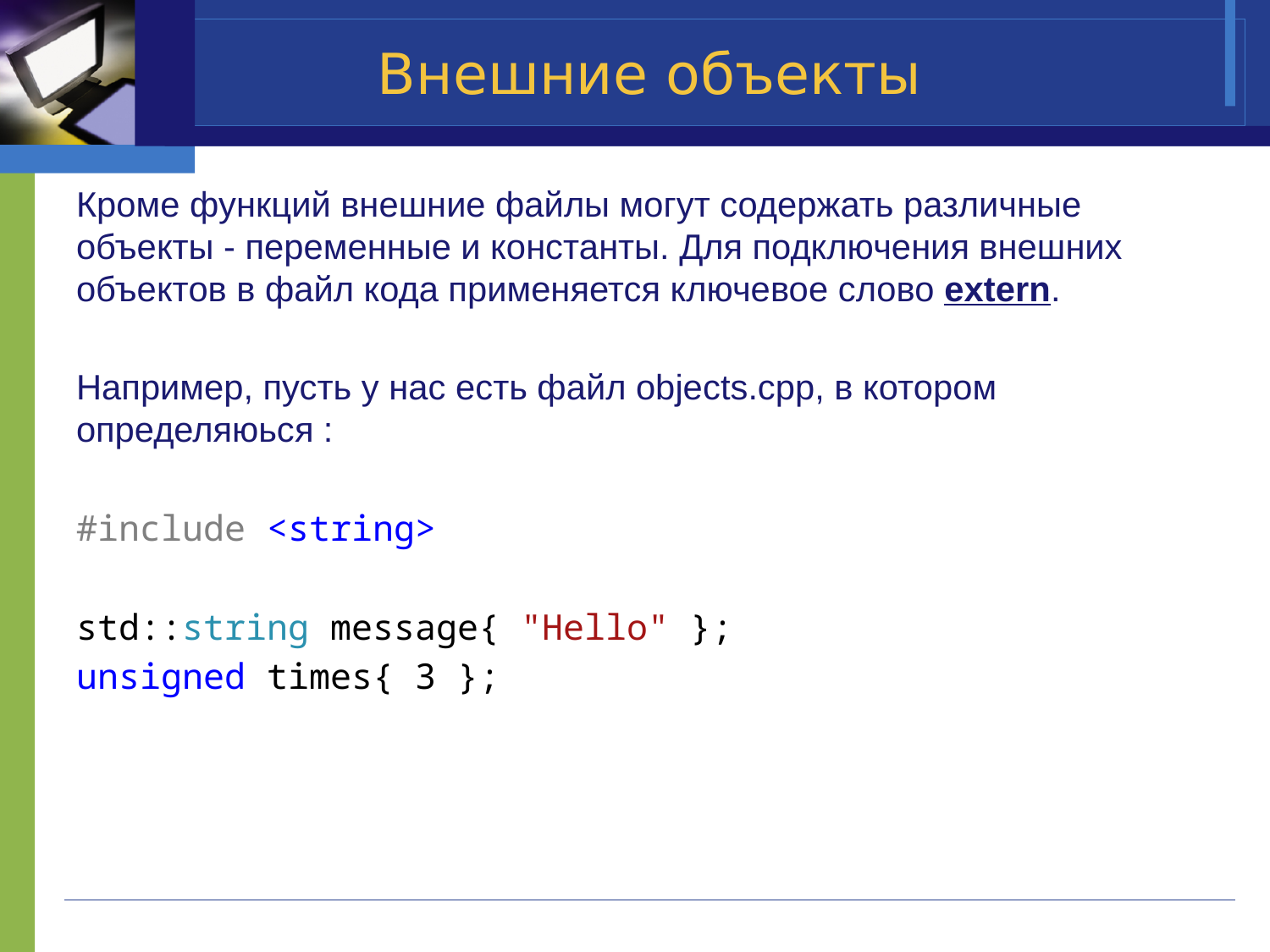

# Внешние объекты
Кроме функций внешние файлы могут содержать различные объекты - переменные и константы. Для подключения внешних объектов в файл кода применяется ключевое слово extern.

Например, пусть у нас есть файл objects.cpp, в котором определяюься :

#include <string>

std::string message{ "Hello" };
unsigned times{ 3 };